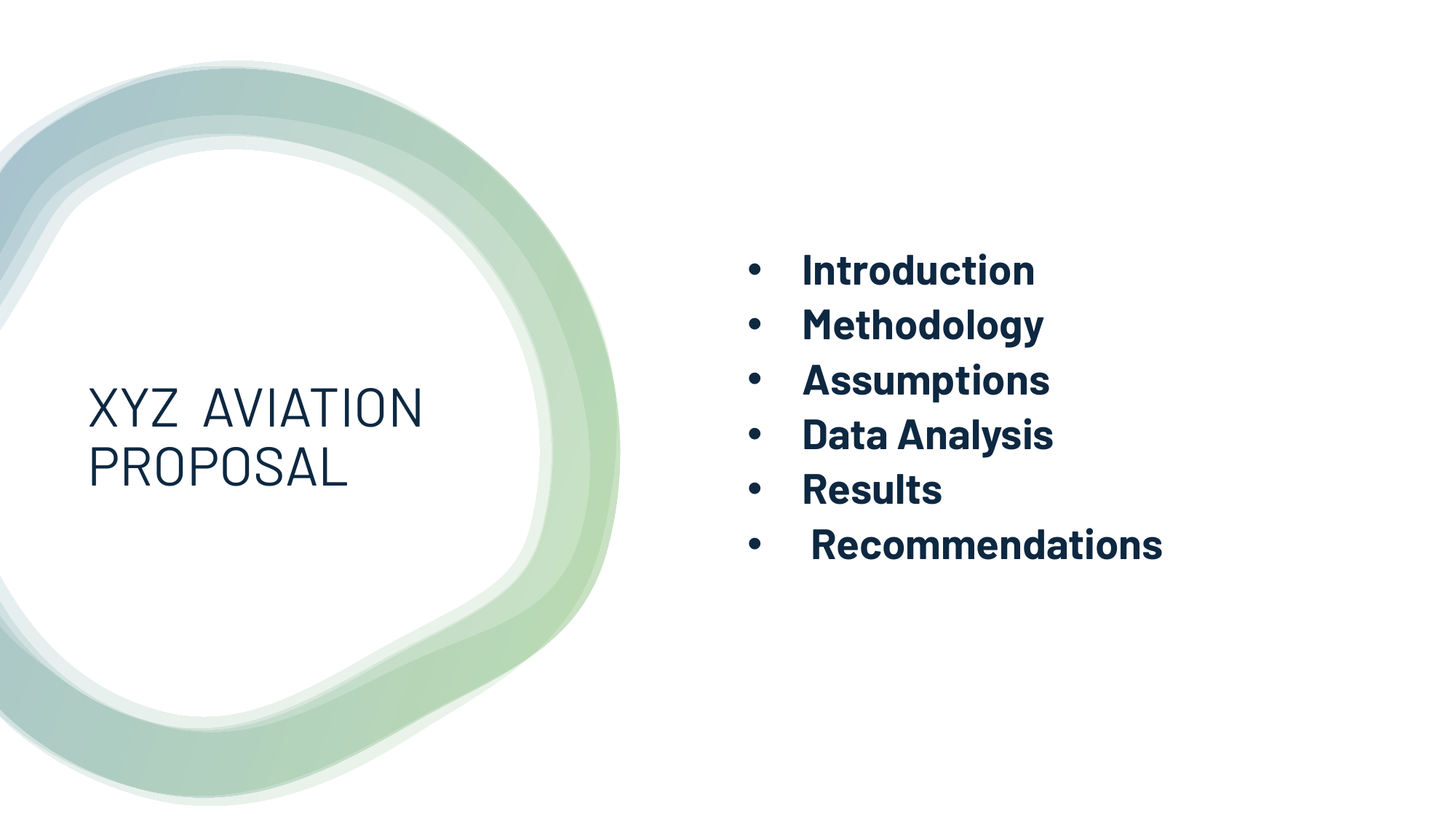

Introduction
Methodology
Assumptions
Data Analysis
Results
 Recommendations
# XYZ  AVIATION PROPOSAL